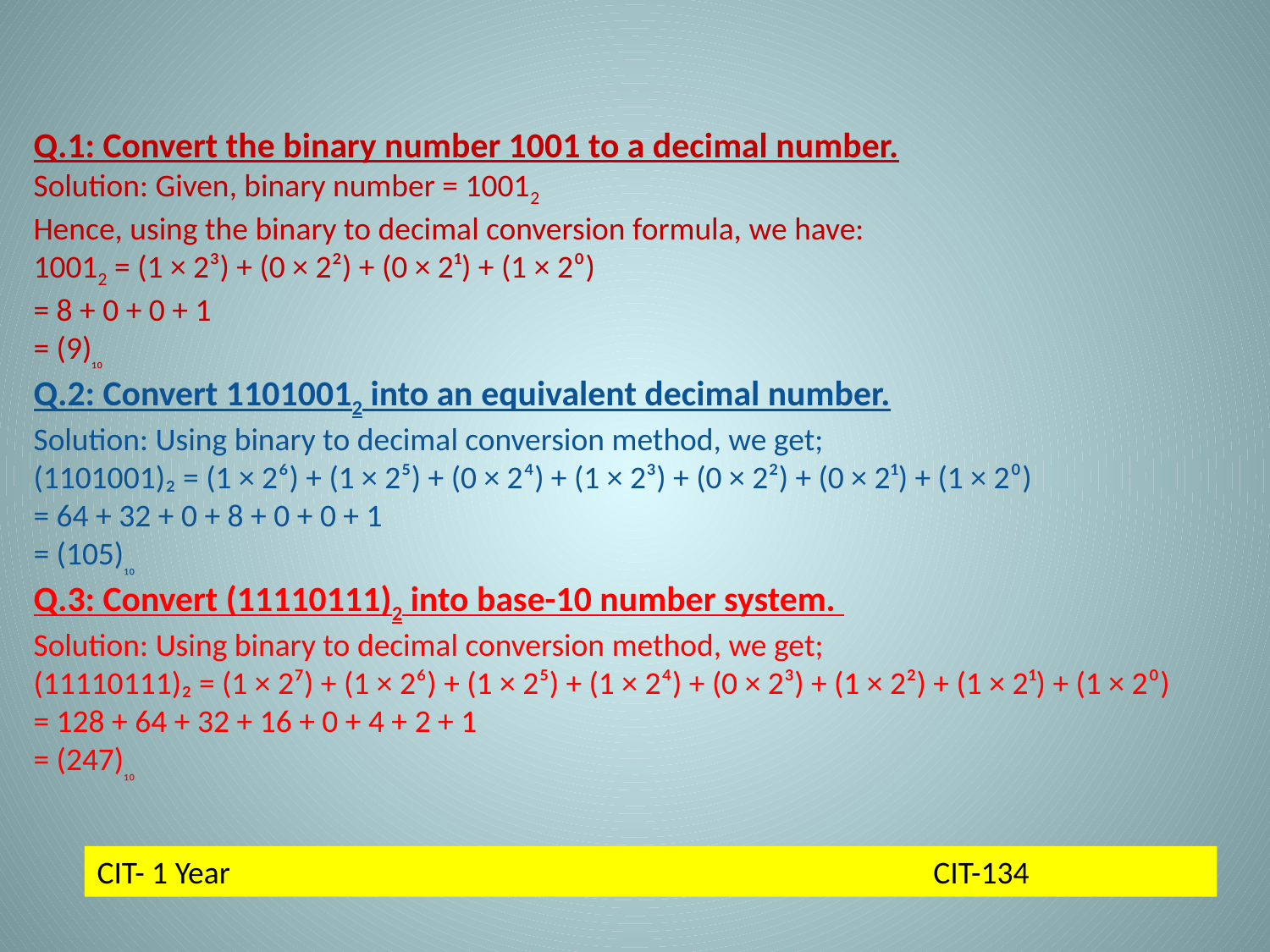

Q.1: Convert the binary number 1001 to a decimal number.
Solution: Given, binary number = 10012
Hence, using the binary to decimal conversion formula, we have:
10012 = (1 × 2³) + (0 × 2²) + (0 × 2¹) + (1 × 2⁰)
= 8 + 0 + 0 + 1
= (9)₁₀
Q.2: Convert 11010012 into an equivalent decimal number.
Solution: Using binary to decimal conversion method, we get;
(1101001)₂ = (1 × 2⁶) + (1 × 2⁵) + (0 × 2⁴) + (1 × 2³) + (0 × 2²) + (0 × 2¹) + (1 × 2⁰)
= 64 + 32 + 0 + 8 + 0 + 0 + 1
= (105)₁₀
Q.3: Convert (11110111)2 into base-10 number system.
Solution: Using binary to decimal conversion method, we get;
(11110111)₂ = (1 × 2⁷) + (1 × 2⁶) + (1 × 2⁵) + (1 × 2⁴) + (0 × 2³) + (1 × 2²) + (1 × 2¹) + (1 × 2⁰)
= 128 + 64 + 32 + 16 + 0 + 4 + 2 + 1
= (247)₁₀
CIT- 1 Year                                                                                                  CIT-134